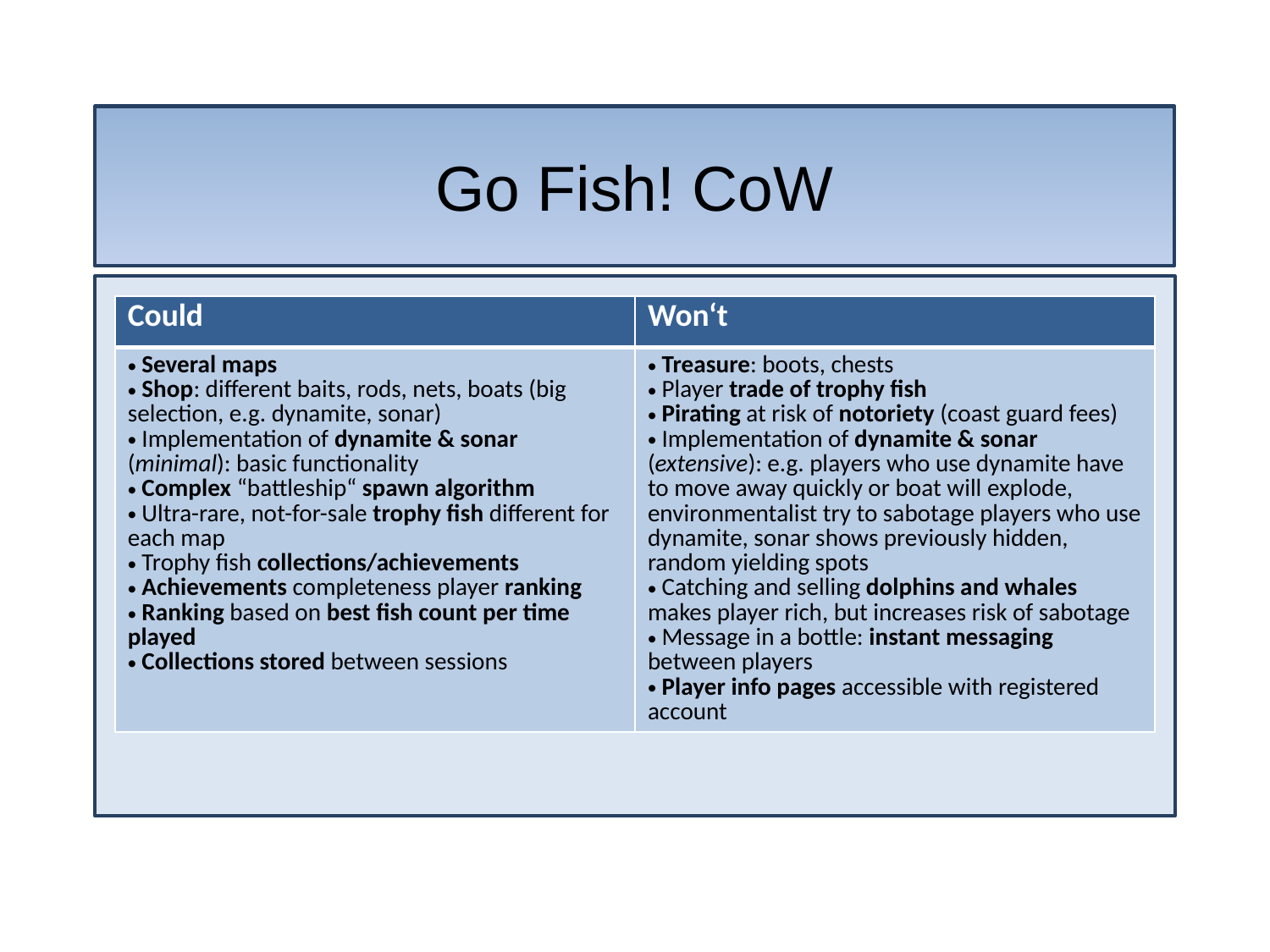

# Go Fish! CoW

| Could | Won‘t |
| --- | --- |
| Several maps Shop: different baits, rods, nets, boats (big selection, e.g. dynamite, sonar) Implementation of dynamite & sonar (minimal): basic functionality Complex “battleship“ spawn algorithm Ultra-rare, not-for-sale trophy fish different for each map Trophy fish collections/achievements Achievements completeness player ranking Ranking based on best fish count per time played Collections stored between sessions | Treasure: boots, chests Player trade of trophy fish Pirating at risk of notoriety (coast guard fees) Implementation of dynamite & sonar (extensive): e.g. players who use dynamite have to move away quickly or boat will explode, environmentalist try to sabotage players who use dynamite, sonar shows previously hidden, random yielding spots Catching and selling dolphins and whales makes player rich, but increases risk of sabotage Message in a bottle: instant messaging between players Player info pages accessible with registered account |